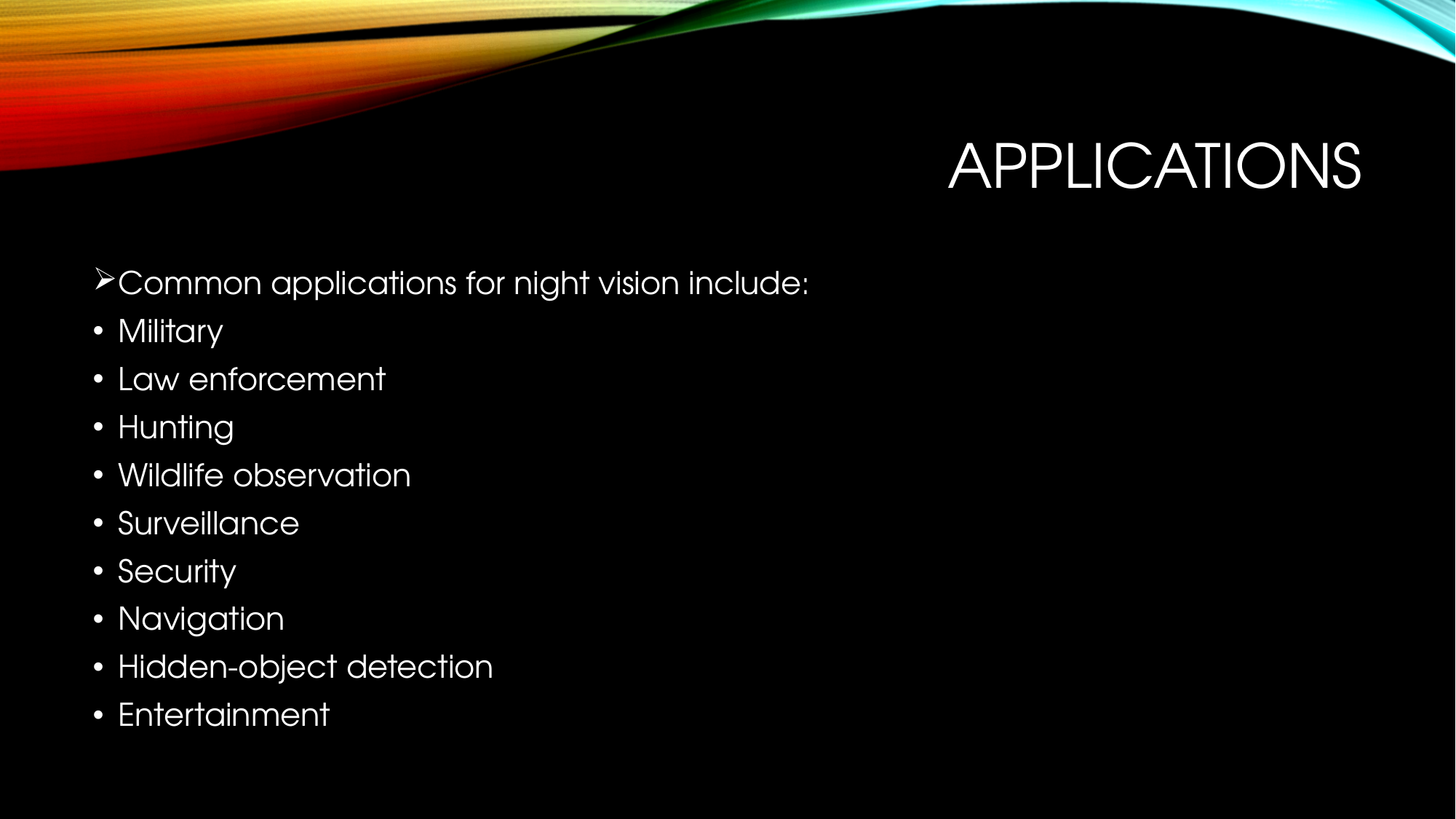

# applıcatıons
Common applications for night vision include:
Military
Law enforcement
Hunting
Wildlife observation
Surveillance
Security
Navigation
Hidden-object detection
Entertainment